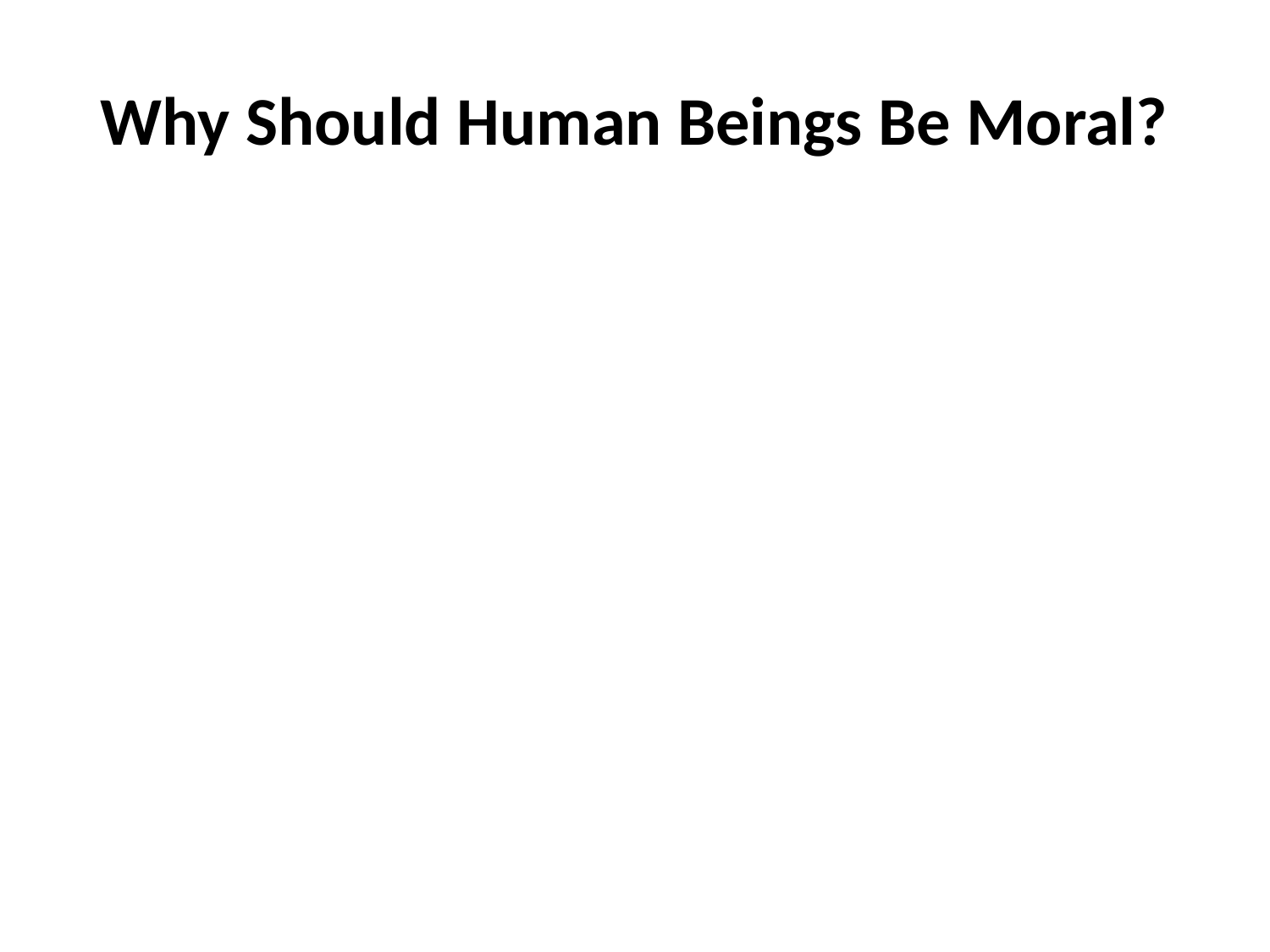

# Why Should Human Beings Be Moral?